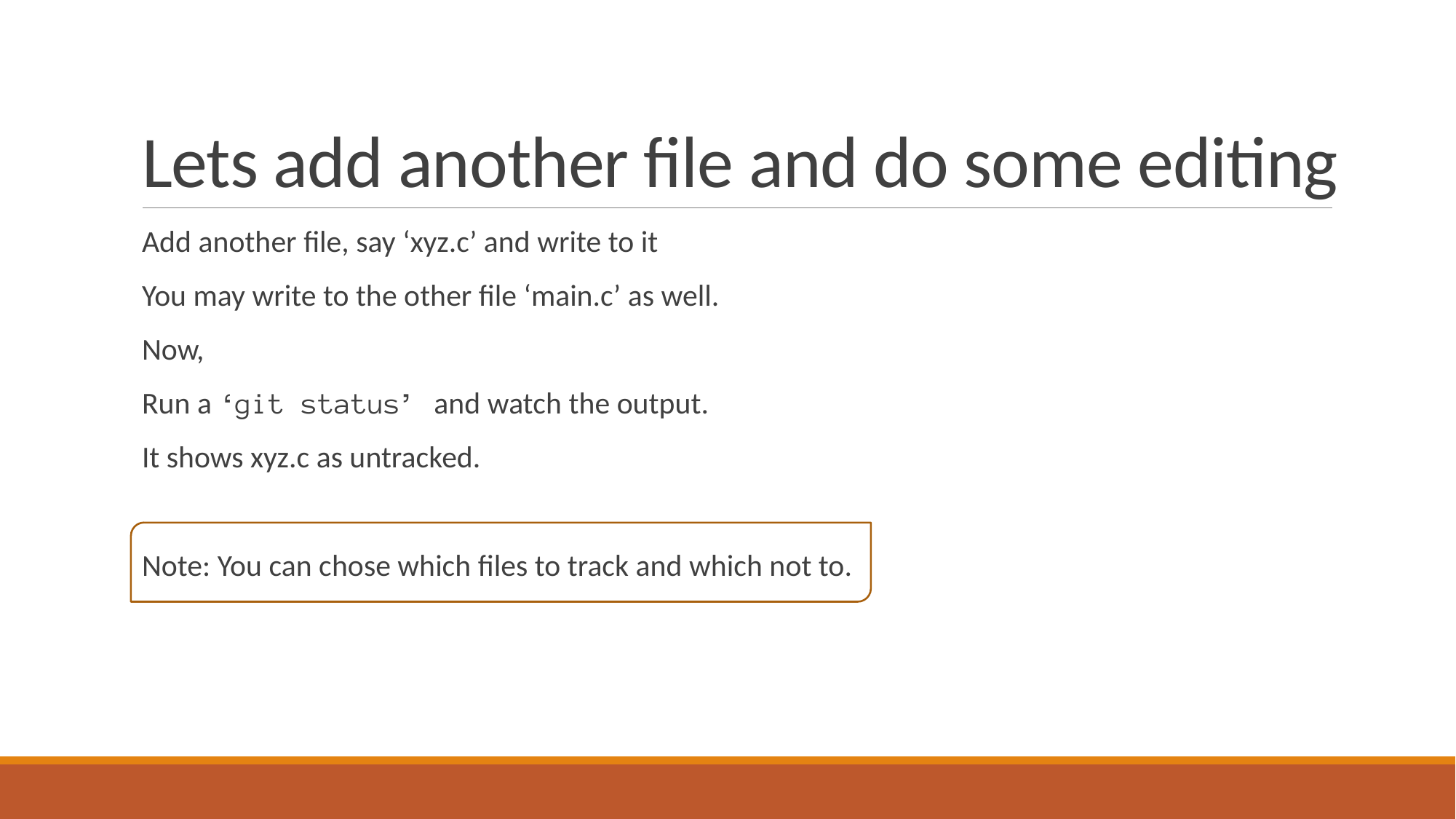

# Lets add another file and do some editing
Add another file, say ‘xyz.c’ and write to it
You may write to the other file ‘main.c’ as well.
Now,
Run a ‘git status’ and watch the output.
It shows xyz.c as untracked.

Note: You can chose which files to track and which not to.